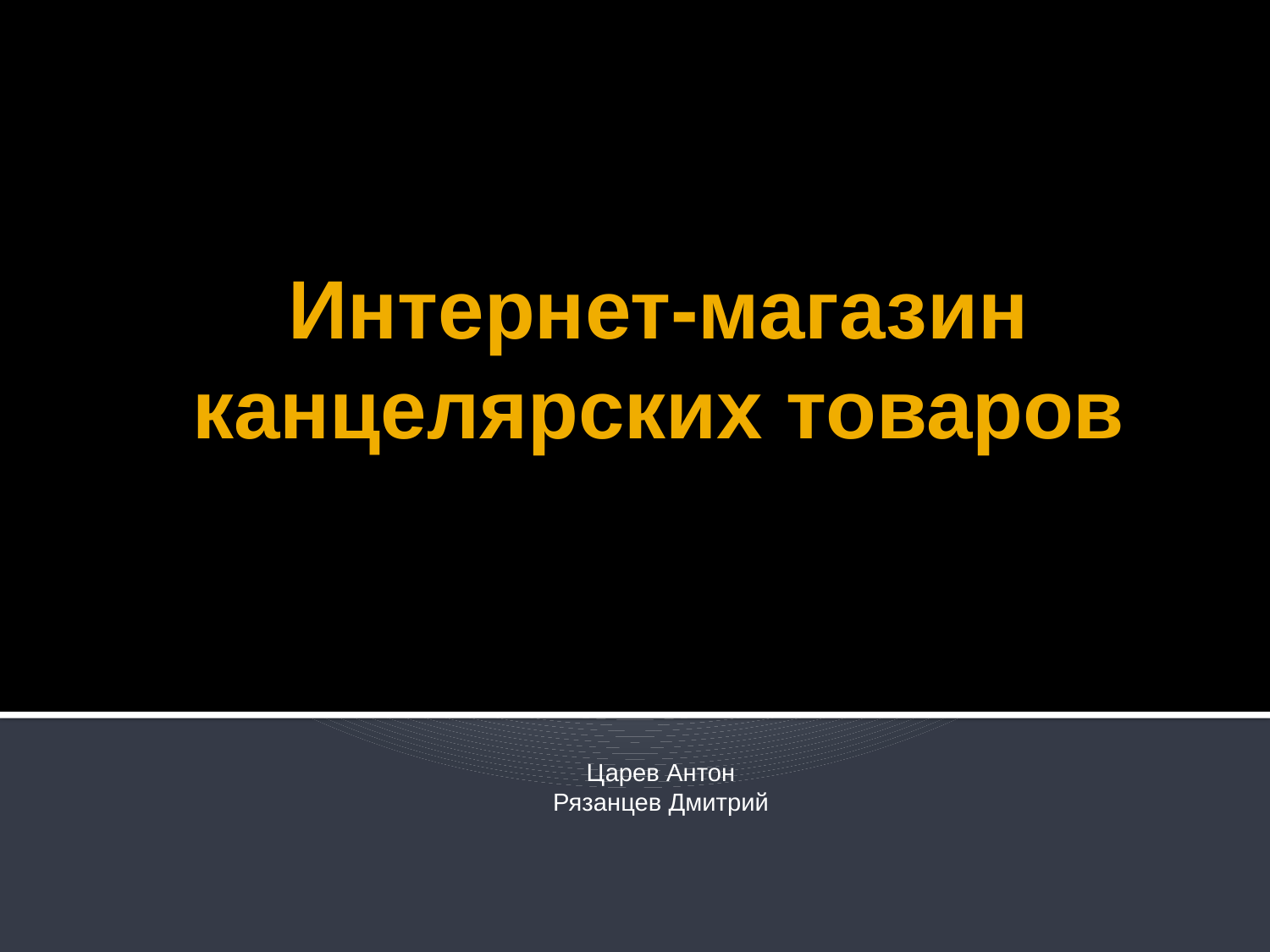

# Интернет-магазин канцелярских товаров
Царев Антон
Рязанцев Дмитрий